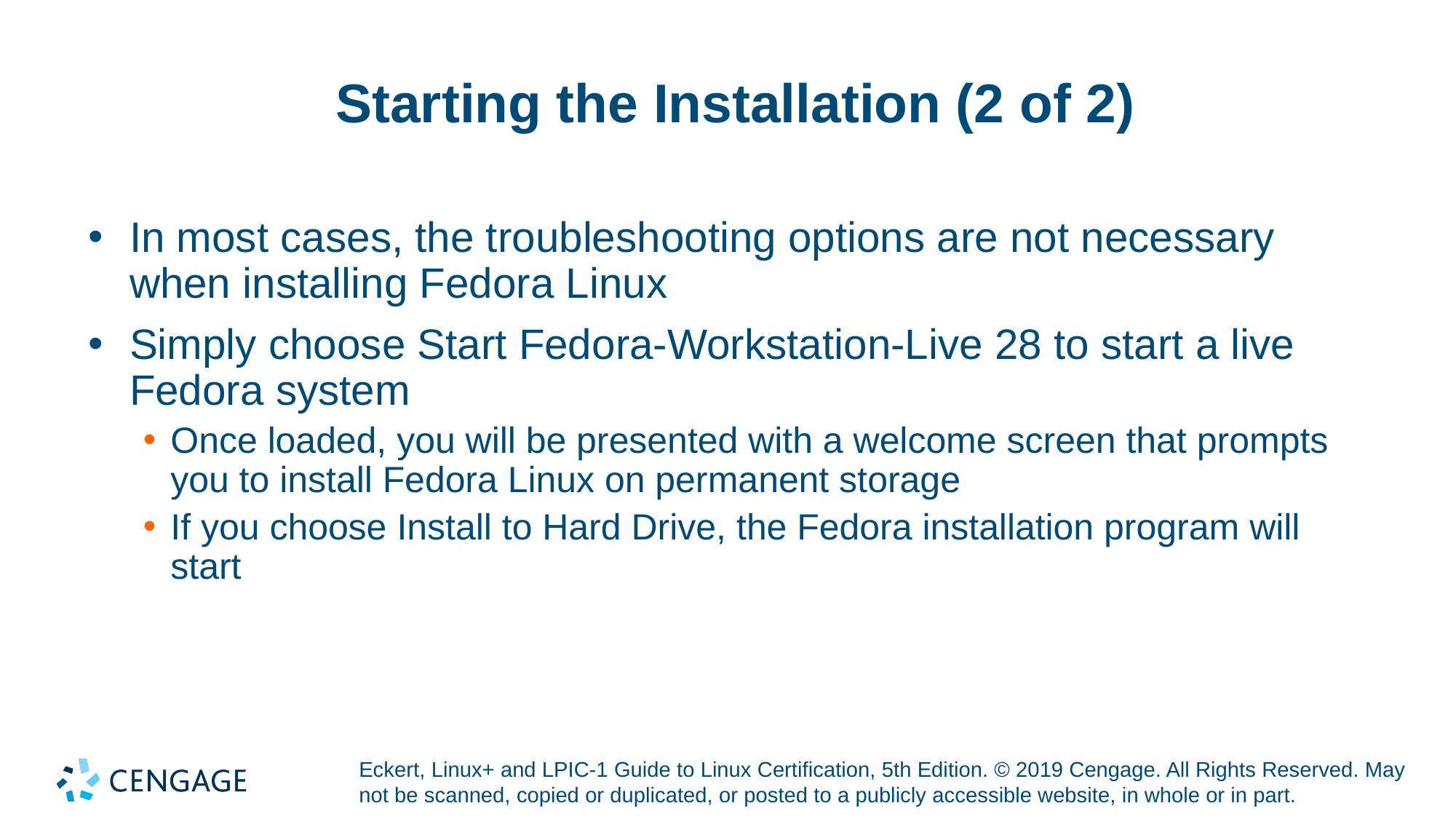

# Starting the Installation (2 of 2)
In most cases, the troubleshooting options are not necessary when installing Fedora Linux
Simply choose Start Fedora-Workstation-Live 28 to start a live Fedora system
Once loaded, you will be presented with a welcome screen that prompts you to install Fedora Linux on permanent storage
If you choose Install to Hard Drive, the Fedora installation program will start